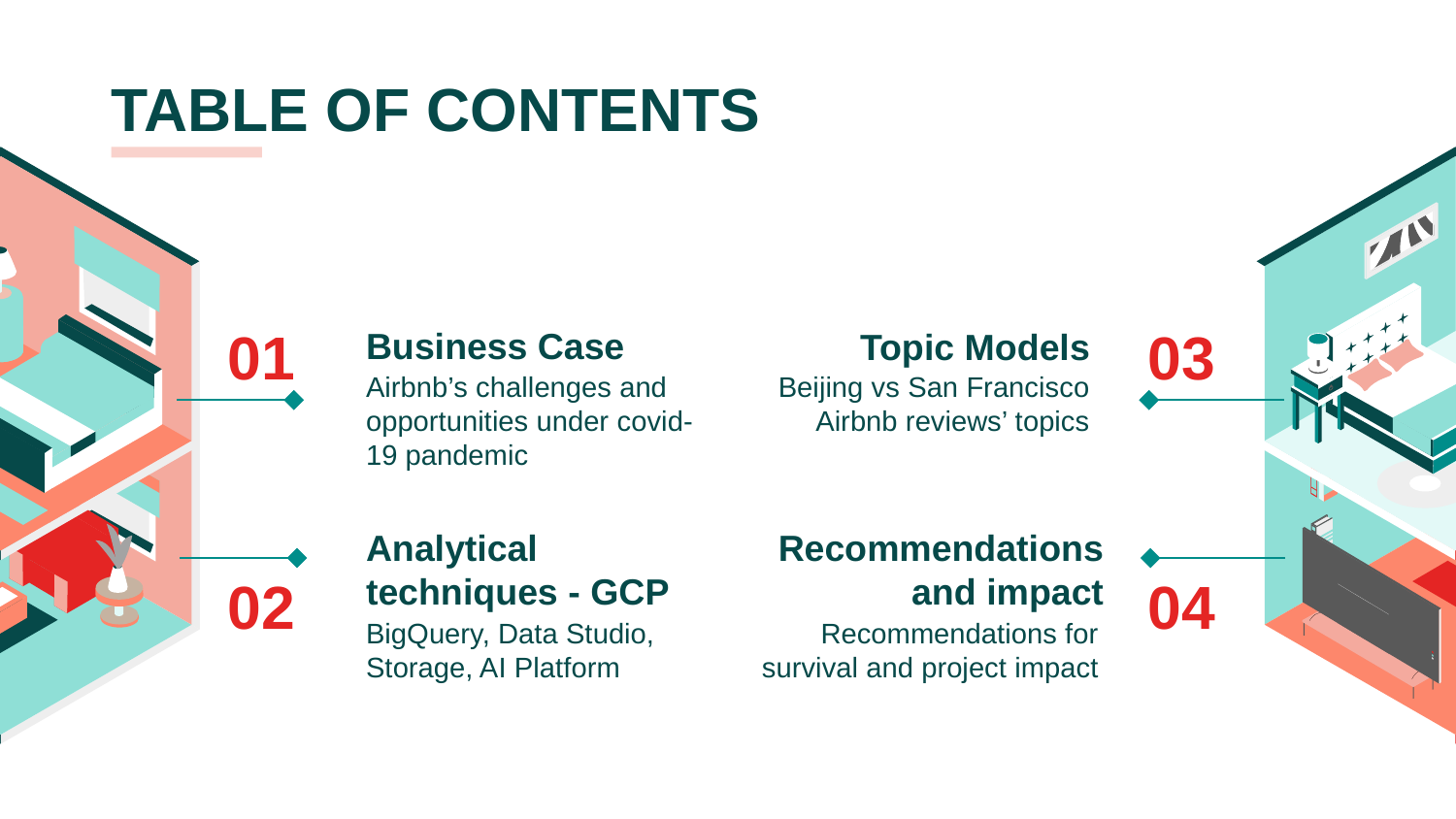

TABLE OF CONTENTS

# Business Case
Topic Models
01
03
Airbnb’s challenges and opportunities under covid-19 pandemic
Beijing vs San Francisco
Airbnb reviews’ topics
Analytical techniques - GCP
Recommendations and impact
02
04
BigQuery, Data Studio, Storage, AI Platform
Recommendations for survival and project impact